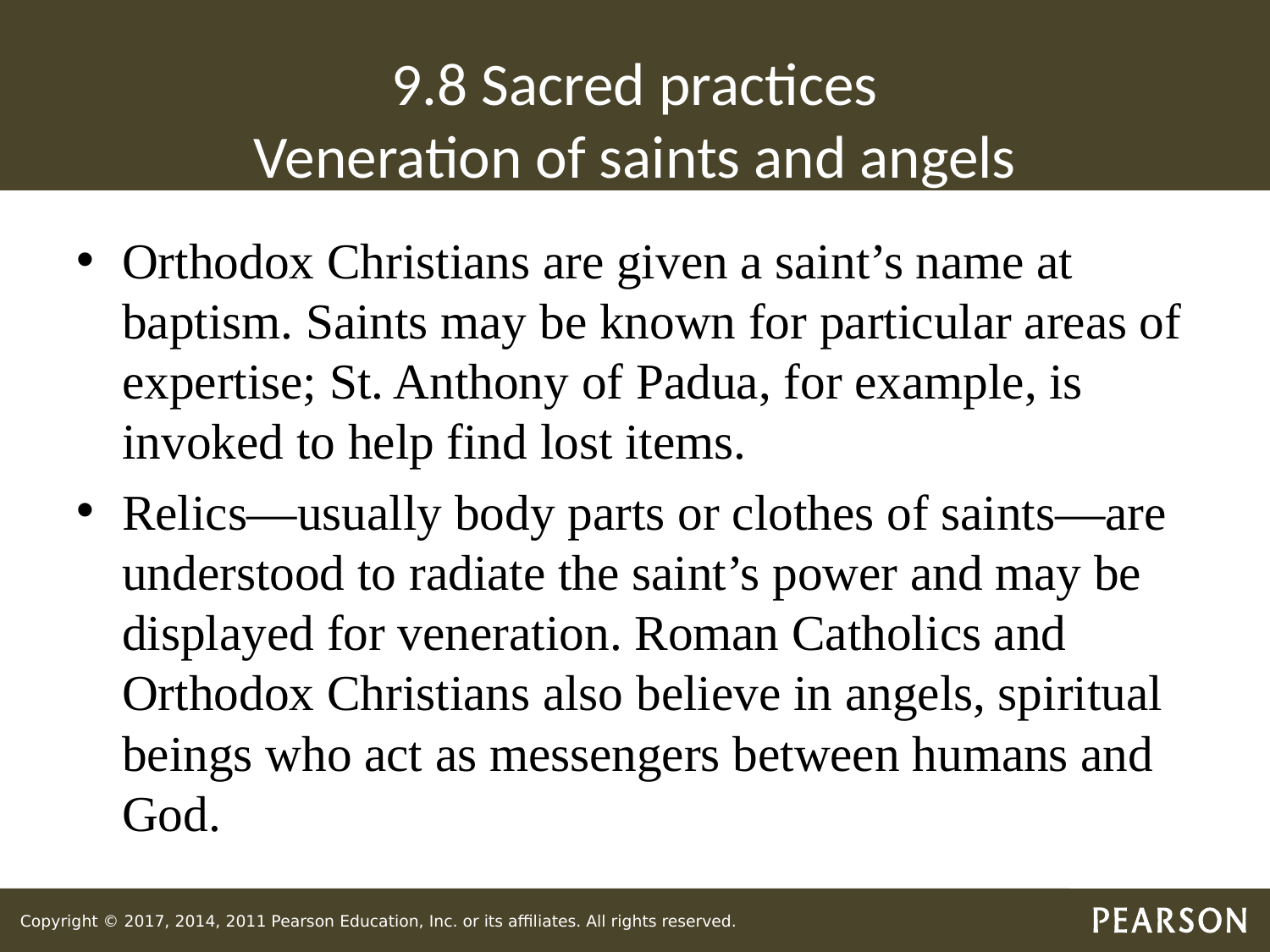

# 9.8 Sacred practices Veneration of saints and angels
Orthodox Christians are given a saint’s name at baptism. Saints may be known for particular areas of expertise; St. Anthony of Padua, for example, is invoked to help find lost items.
Relics—usually body parts or clothes of saints—are understood to radiate the saint’s power and may be displayed for veneration. Roman Catholics and Orthodox Christians also believe in angels, spiritual beings who act as messengers between humans and God.